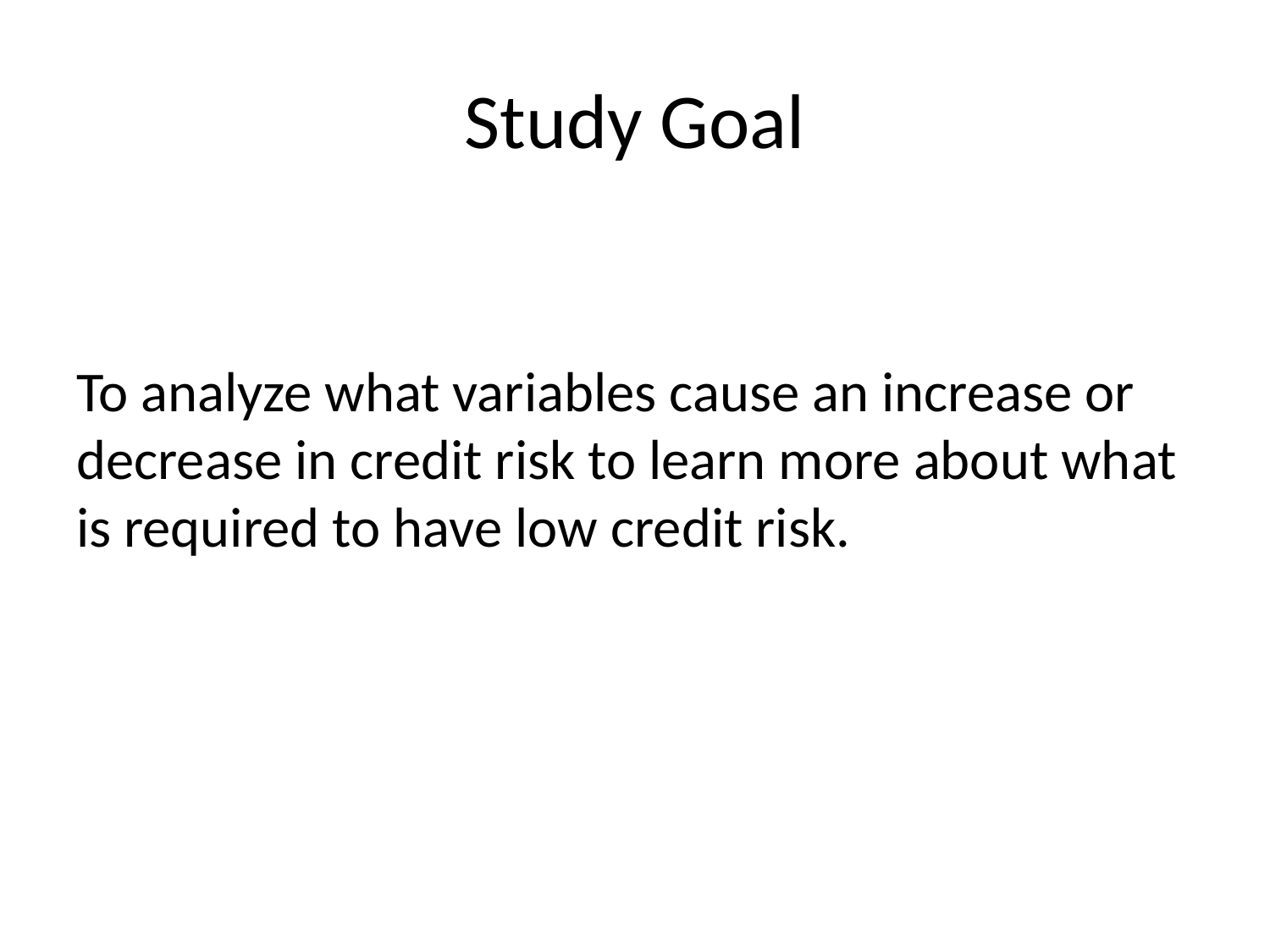

# Study Goal
To analyze what variables cause an increase or decrease in credit risk to learn more about what is required to have low credit risk.